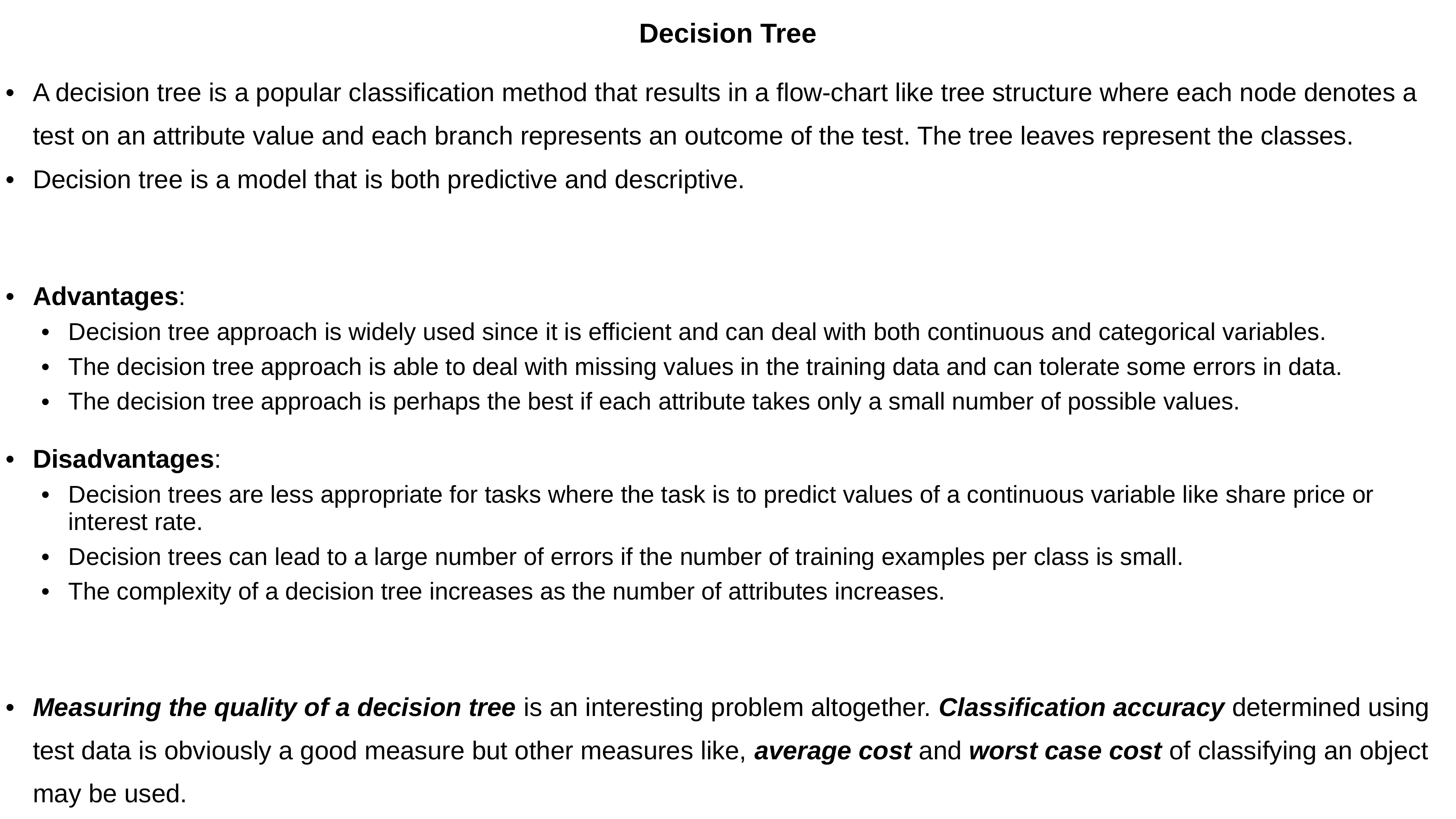

Decision Tree
A decision tree is a popular classification method that results in a flow-chart like tree structure where each node denotes a test on an attribute value and each branch represents an outcome of the test. The tree leaves represent the classes.
Decision tree is a model that is both predictive and descriptive.

Advantages:
Decision tree approach is widely used since it is efficient and can deal with both continuous and categorical variables.
The decision tree approach is able to deal with missing values in the training data and can tolerate some errors in data.
The decision tree approach is perhaps the best if each attribute takes only a small number of possible values.
Disadvantages:
Decision trees are less appropriate for tasks where the task is to predict values of a continuous variable like share price or interest rate.
Decision trees can lead to a large number of errors if the number of training examples per class is small.
The complexity of a decision tree increases as the number of attributes increases.

Measuring the quality of a decision tree is an interesting problem altogether. Classification accuracy determined using test data is obviously a good measure but other measures like, average cost and worst case cost of classifying an object may be used.